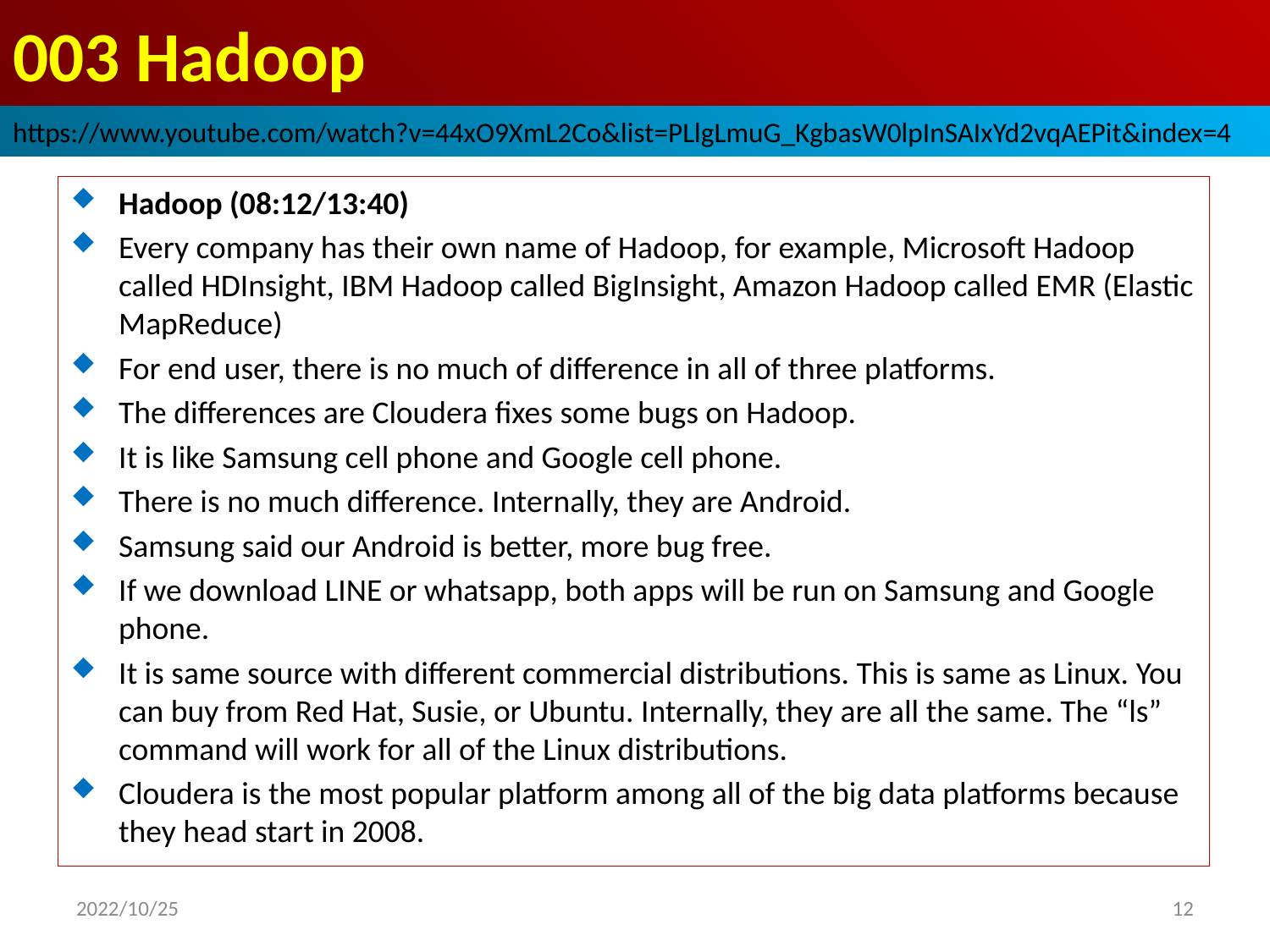

# 003 Hadoop
https://www.youtube.com/watch?v=44xO9XmL2Co&list=PLlgLmuG_KgbasW0lpInSAIxYd2vqAEPit&index=4
Hadoop (08:12/13:40)
Every company has their own name of Hadoop, for example, Microsoft Hadoop called HDInsight, IBM Hadoop called BigInsight, Amazon Hadoop called EMR (Elastic MapReduce)
For end user, there is no much of difference in all of three platforms.
The differences are Cloudera fixes some bugs on Hadoop.
It is like Samsung cell phone and Google cell phone.
There is no much difference. Internally, they are Android.
Samsung said our Android is better, more bug free.
If we download LINE or whatsapp, both apps will be run on Samsung and Google phone.
It is same source with different commercial distributions. This is same as Linux. You can buy from Red Hat, Susie, or Ubuntu. Internally, they are all the same. The “ls” command will work for all of the Linux distributions.
Cloudera is the most popular platform among all of the big data platforms because they head start in 2008.
2022/10/25
12